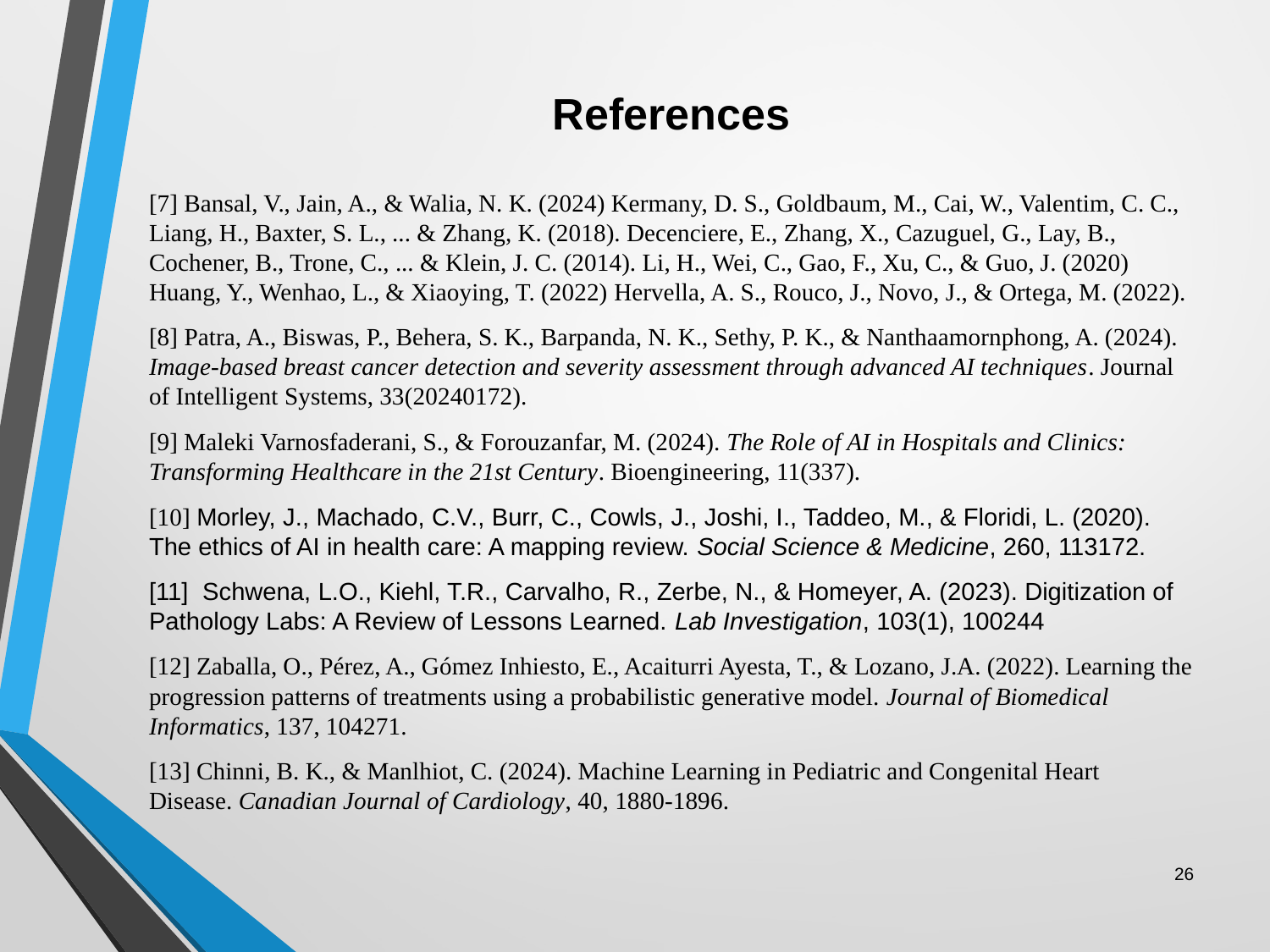

# References
[7] Bansal, V., Jain, A., & Walia, N. K. (2024) Kermany, D. S., Goldbaum, M., Cai, W., Valentim, C. C., Liang, H., Baxter, S. L., ... & Zhang, K. (2018). Decenciere, E., Zhang, X., Cazuguel, G., Lay, B., Cochener, B., Trone, C., ... & Klein, J. C. (2014). Li, H., Wei, C., Gao, F., Xu, C., & Guo, J. (2020) Huang, Y., Wenhao, L., & Xiaoying, T. (2022) Hervella, A. S., Rouco, J., Novo, J., & Ortega, M. (2022).
[8] Patra, A., Biswas, P., Behera, S. K., Barpanda, N. K., Sethy, P. K., & Nanthaamornphong, A. (2024). Image-based breast cancer detection and severity assessment through advanced AI techniques. Journal of Intelligent Systems, 33(20240172).
[9] Maleki Varnosfaderani, S., & Forouzanfar, M. (2024). The Role of AI in Hospitals and Clinics: Transforming Healthcare in the 21st Century. Bioengineering, 11(337).
[10] Morley, J., Machado, C.V., Burr, C., Cowls, J., Joshi, I., Taddeo, M., & Floridi, L. (2020). The ethics of AI in health care: A mapping review. Social Science & Medicine, 260, 113172.
[11]  Schwena, L.O., Kiehl, T.R., Carvalho, R., Zerbe, N., & Homeyer, A. (2023). Digitization of Pathology Labs: A Review of Lessons Learned. Lab Investigation, 103(1), 100244
[12] Zaballa, O., Pérez, A., Gómez Inhiesto, E., Acaiturri Ayesta, T., & Lozano, J.A. (2022). Learning the progression patterns of treatments using a probabilistic generative model. Journal of Biomedical Informatics, 137, 104271.
[13] Chinni, B. K., & Manlhiot, C. (2024). Machine Learning in Pediatric and Congenital Heart Disease. Canadian Journal of Cardiology, 40, 1880-1896.

26